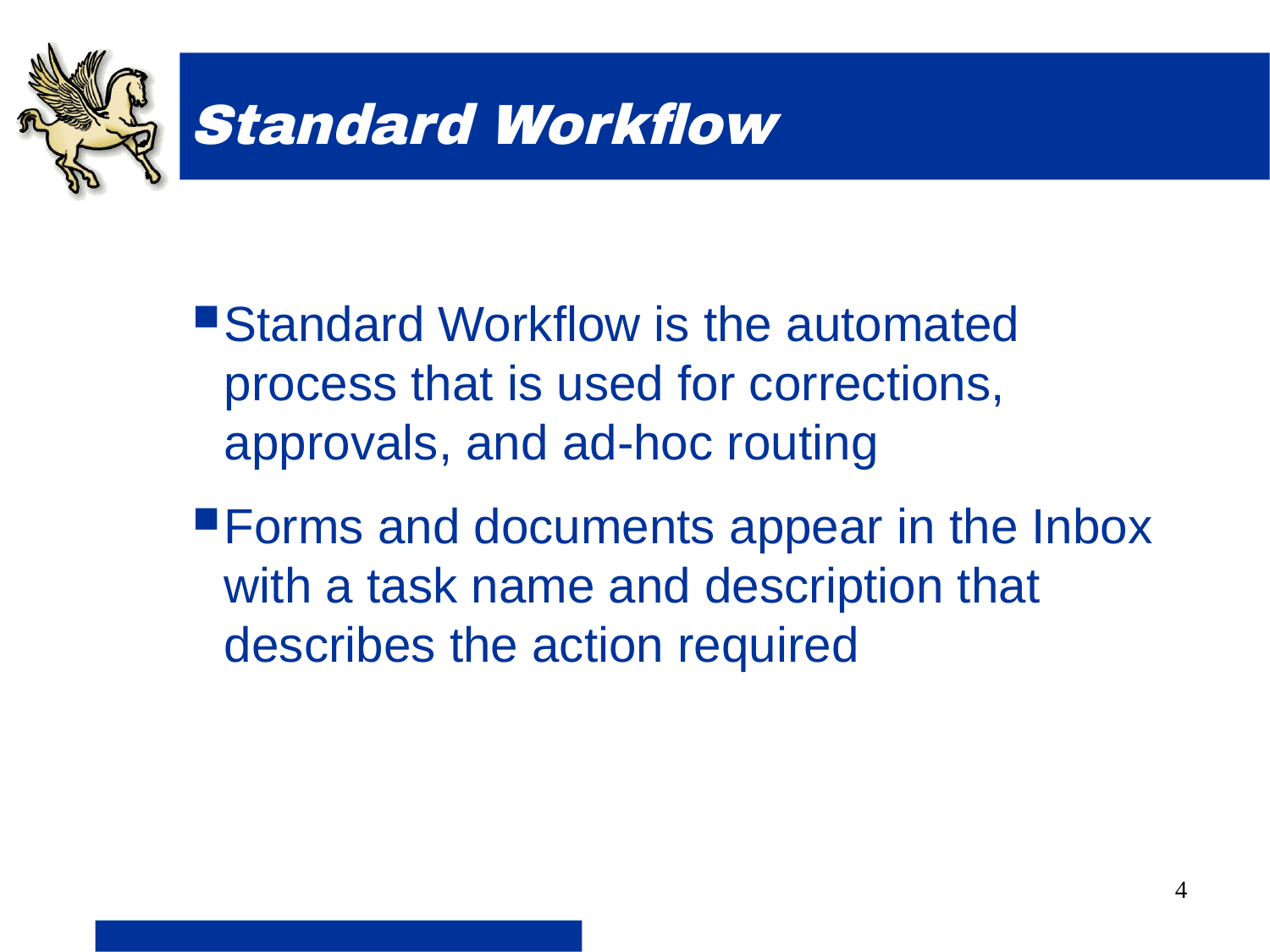

# Standard Workflow
Standard Workflow is the automated process that is used for corrections, approvals, and ad-hoc routing
Forms and documents appear in the Inbox with a task name and description that describes the action required

4